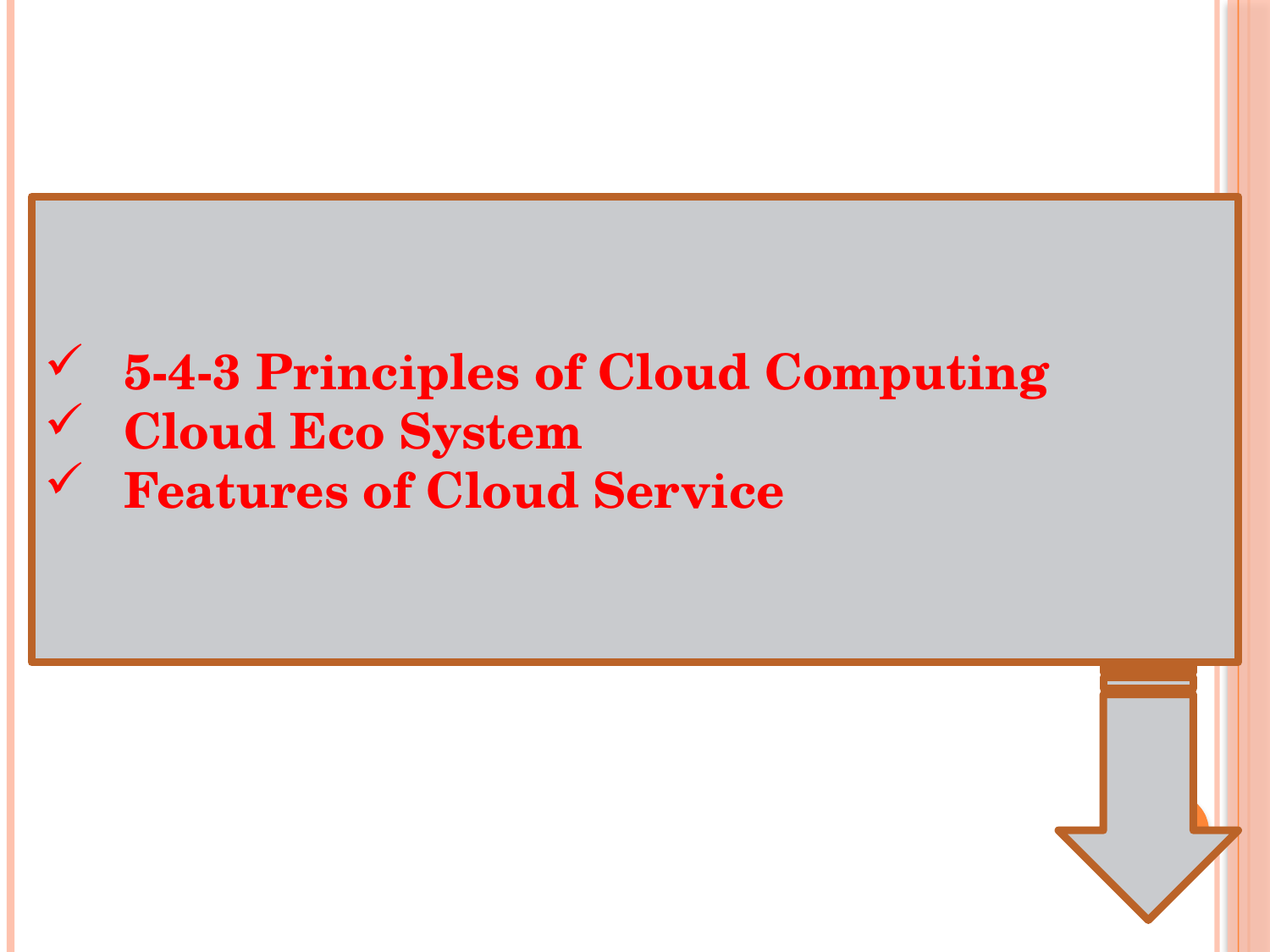

#
5-4-3 Principles of Cloud Computing
Cloud Eco System
Features of Cloud Service